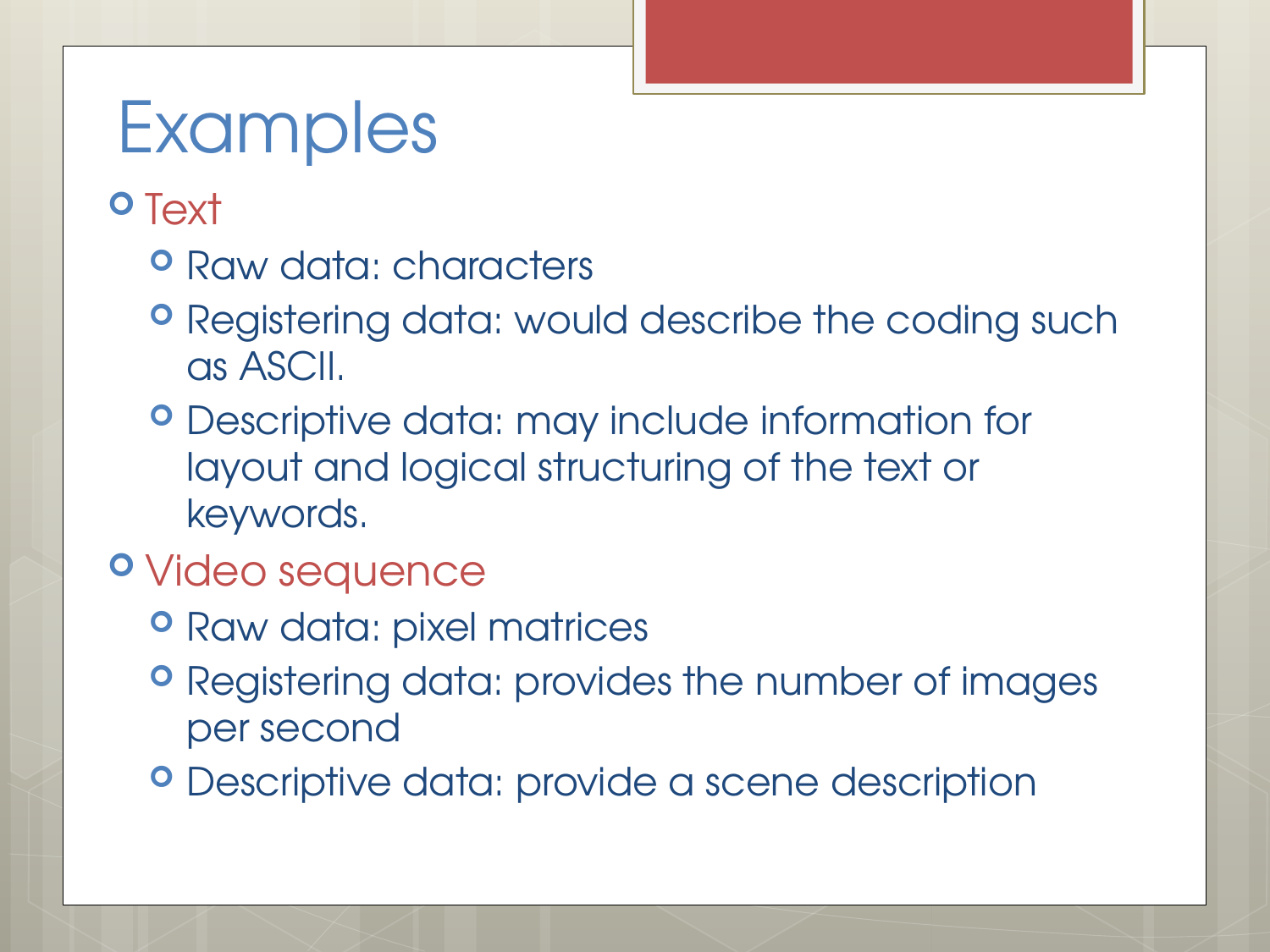

# Examples
Text
Raw data: characters
Registering data: would describe the coding such as ASCII.
Descriptive data: may include information for layout and logical structuring of the text or keywords.
Video sequence
Raw data: pixel matrices
Registering data: provides the number of images per second
Descriptive data: provide a scene description